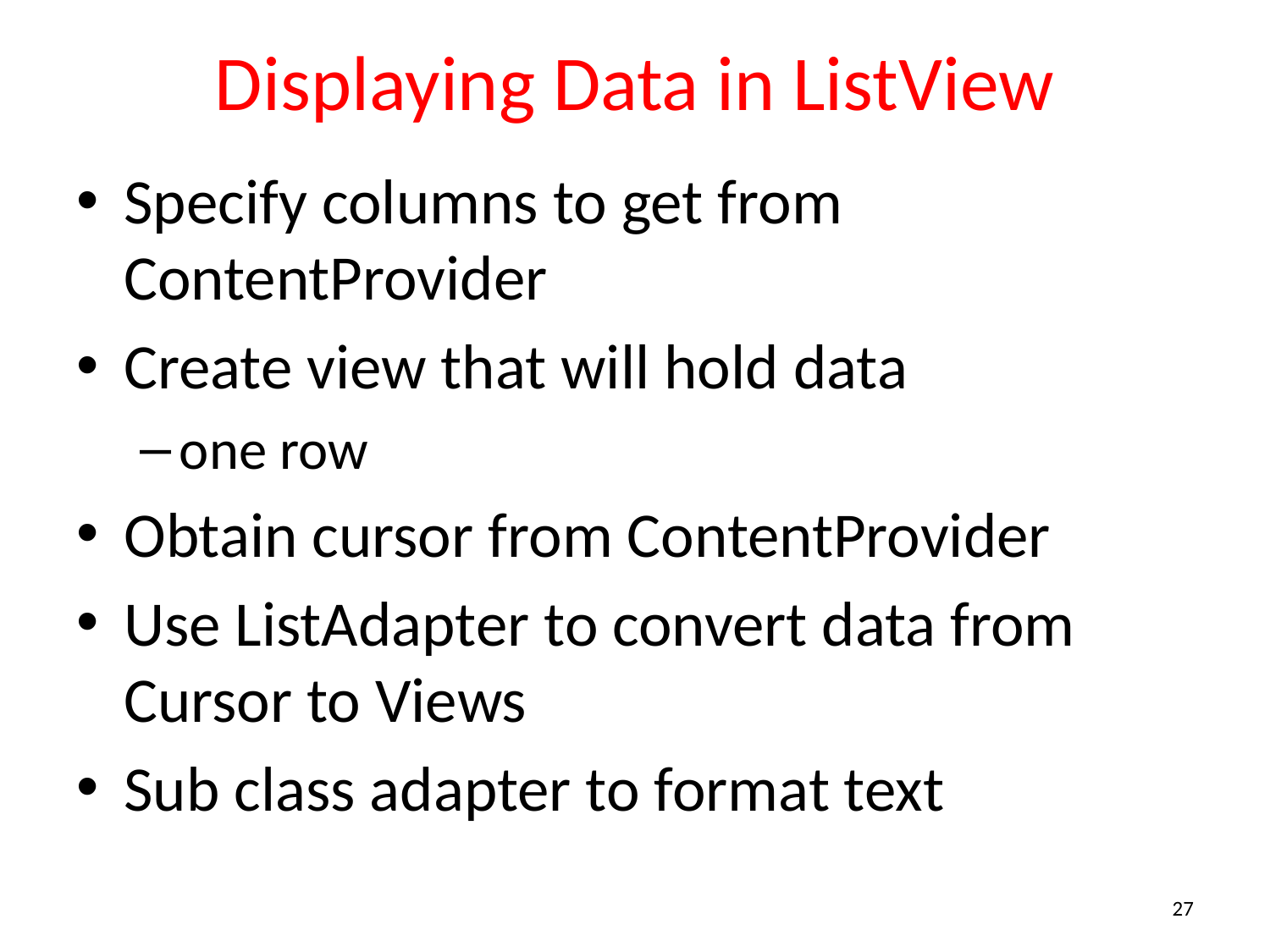

# Displaying Data in ListView
Specify columns to get from ContentProvider
Create view that will hold data
one row
Obtain cursor from ContentProvider
Use ListAdapter to convert data from Cursor to Views
Sub class adapter to format text
27